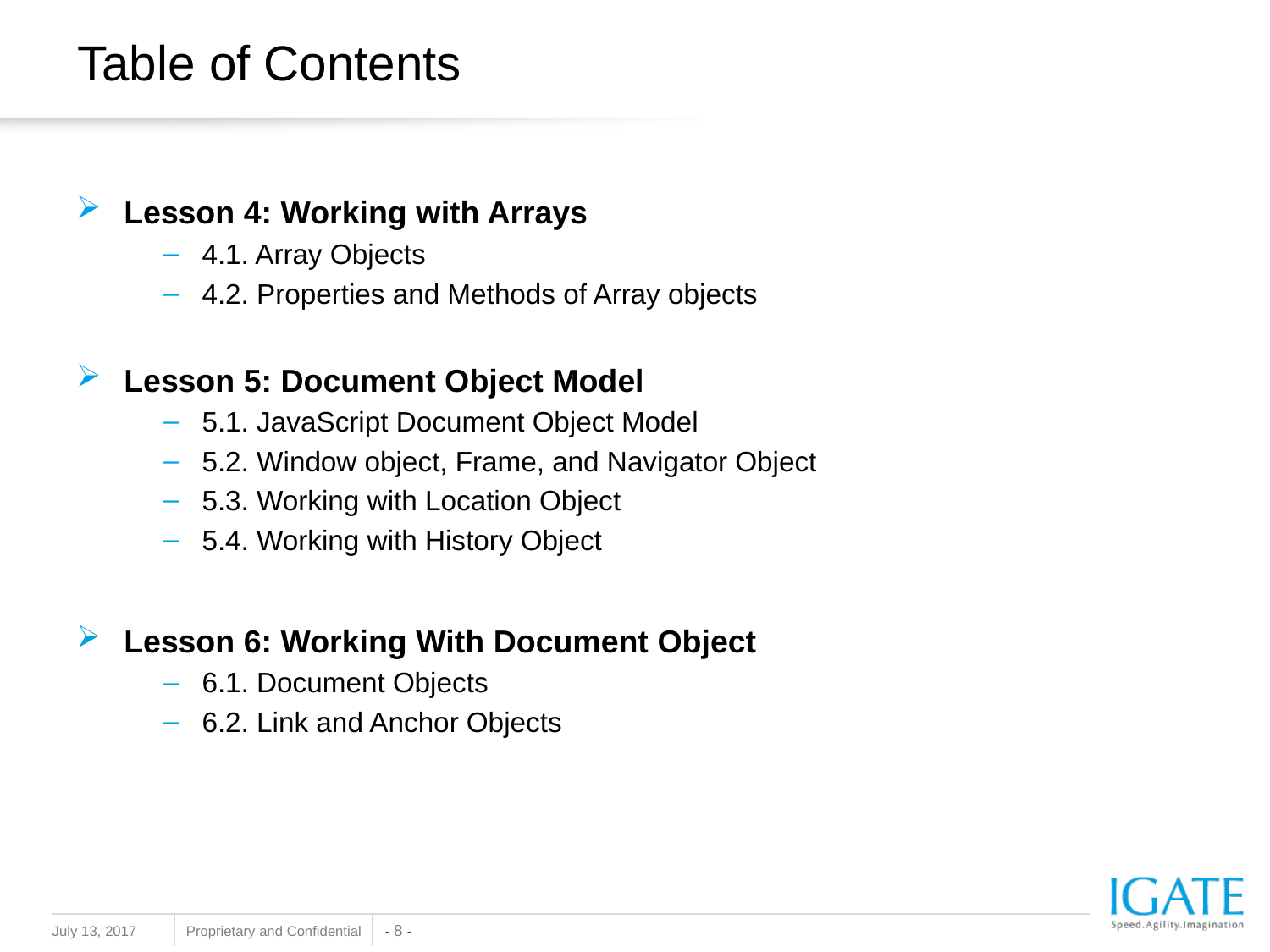

Table of Contents
Lesson 4: Working with Arrays
4.1. Array Objects
4.2. Properties and Methods of Array objects

Lesson 5: Document Object Model
5.1. JavaScript Document Object Model
5.2. Window object, Frame, and Navigator Object
5.3. Working with Location Object
5.4. Working with History Object

Lesson 6: Working With Document Object
6.1. Document Objects
6.2. Link and Anchor Objects